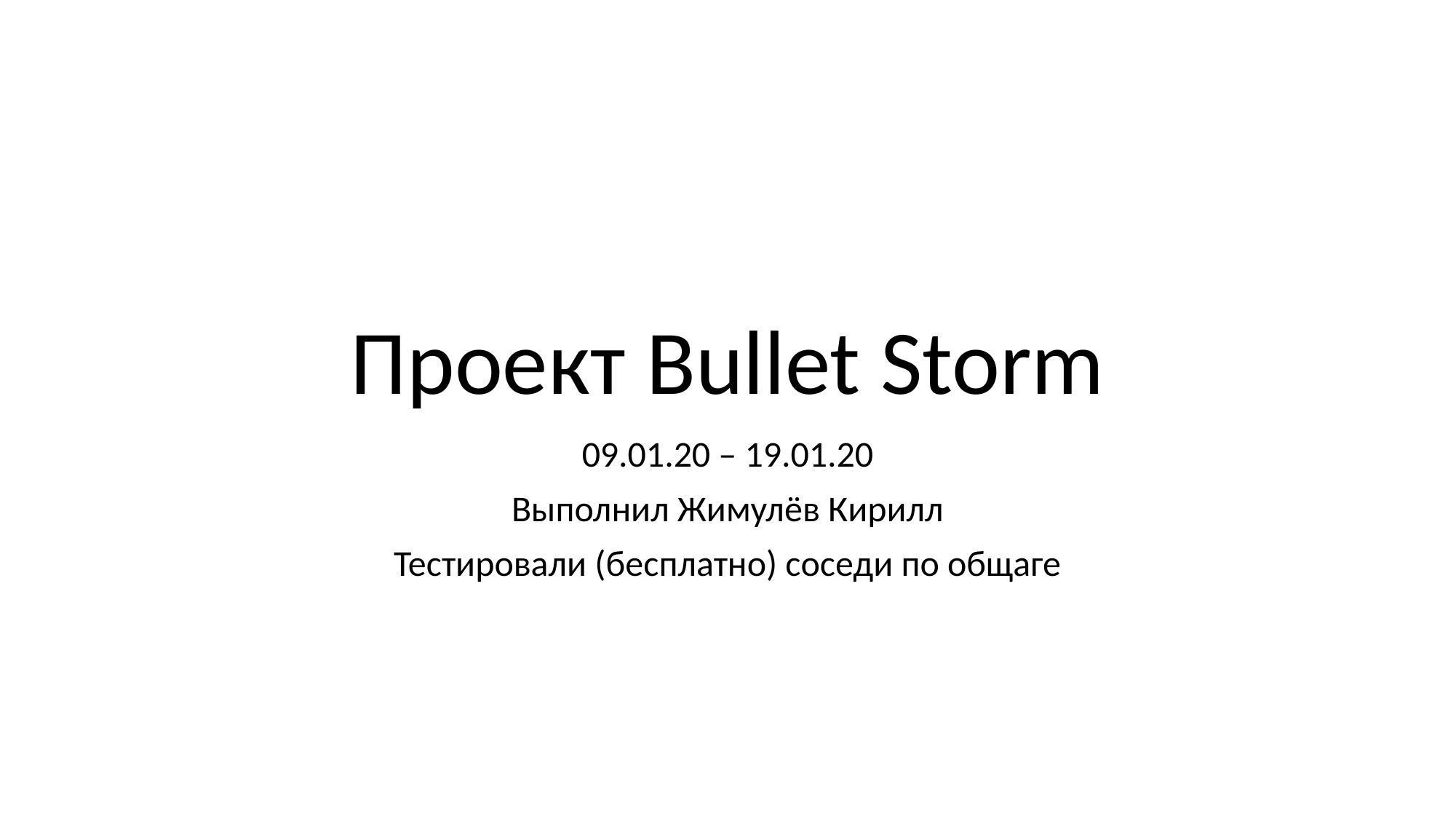

# Проект Bullet Storm
09.01.20 – 19.01.20
Выполнил Жимулёв Кирилл
Тестировали (бесплатно) соседи по общаге